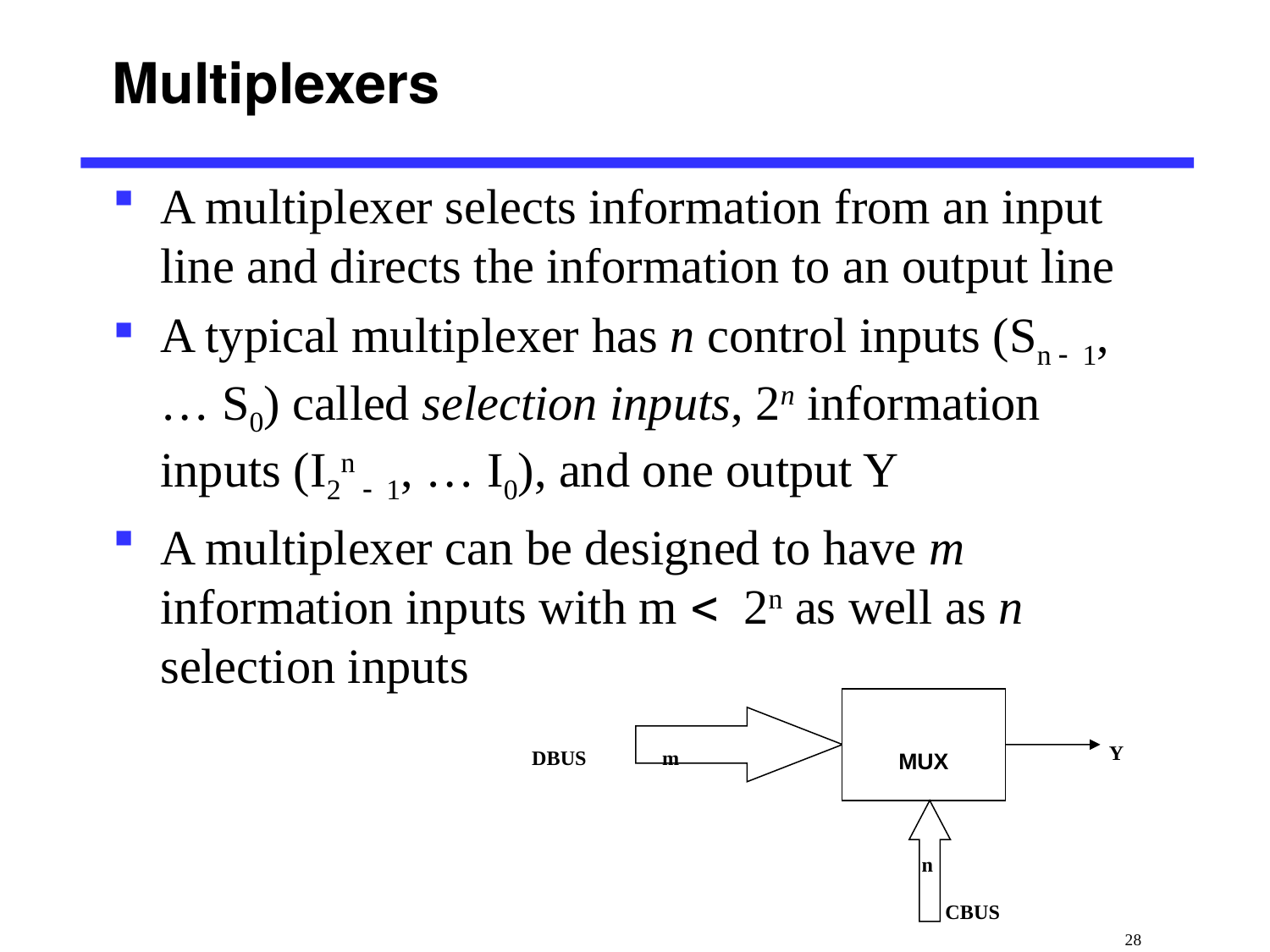

# Multiplexers
A multiplexer selects information from an input line and directs the information to an output line
A typical multiplexer has n control inputs (Sn − 1, … S0) called selection inputs, 2n information inputs (I2n − 1, … I0), and one output Y
A multiplexer can be designed to have m information inputs with m < 2n as well as n selection inputs

MUX

DBUS
m

n
CBUS
Y
                           28